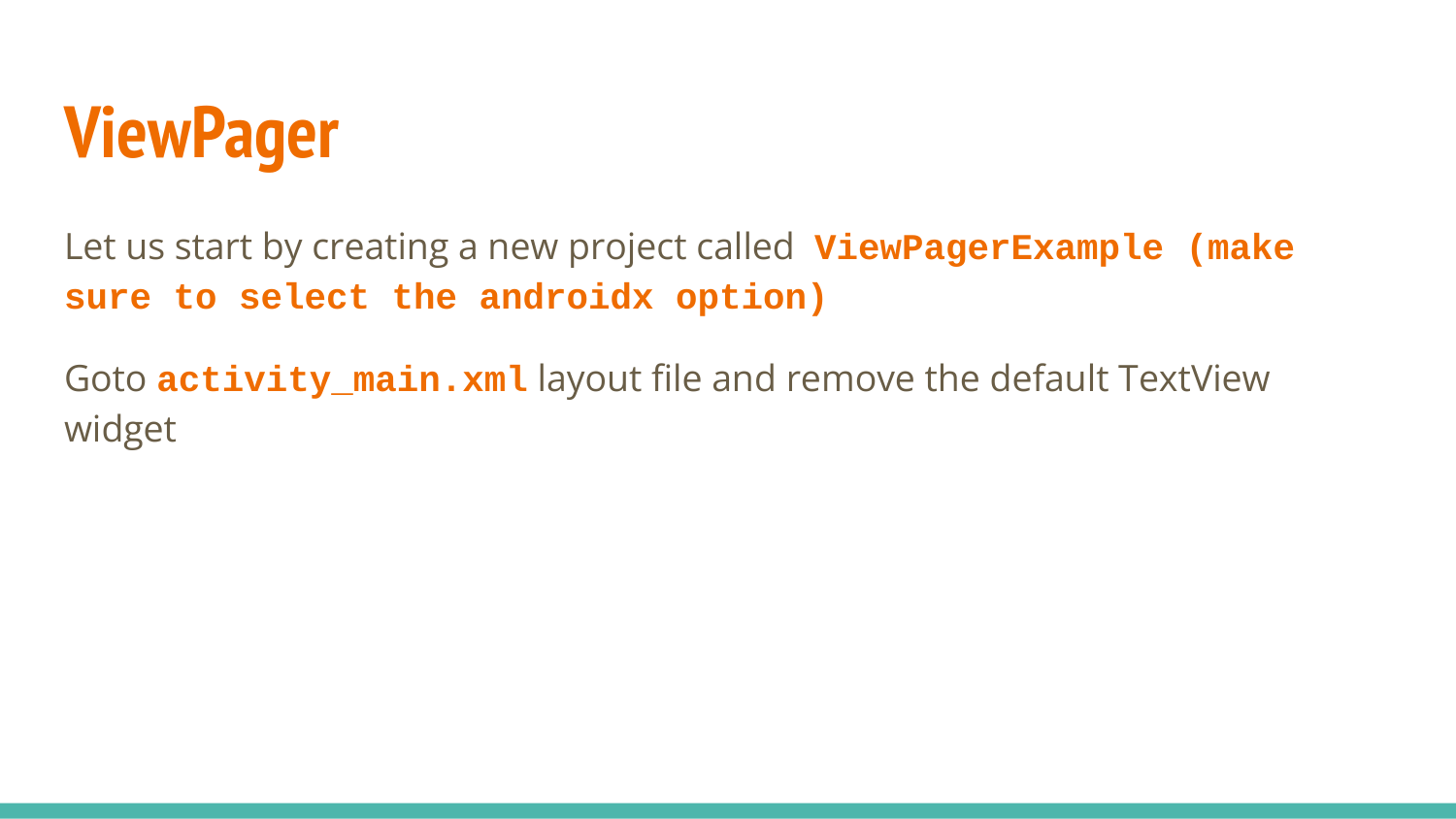

# ViewPager
Let us start by creating a new project called  ViewPagerExample (make sure to select the androidx option)
Goto activity_main.xml layout file and remove the default TextView widget